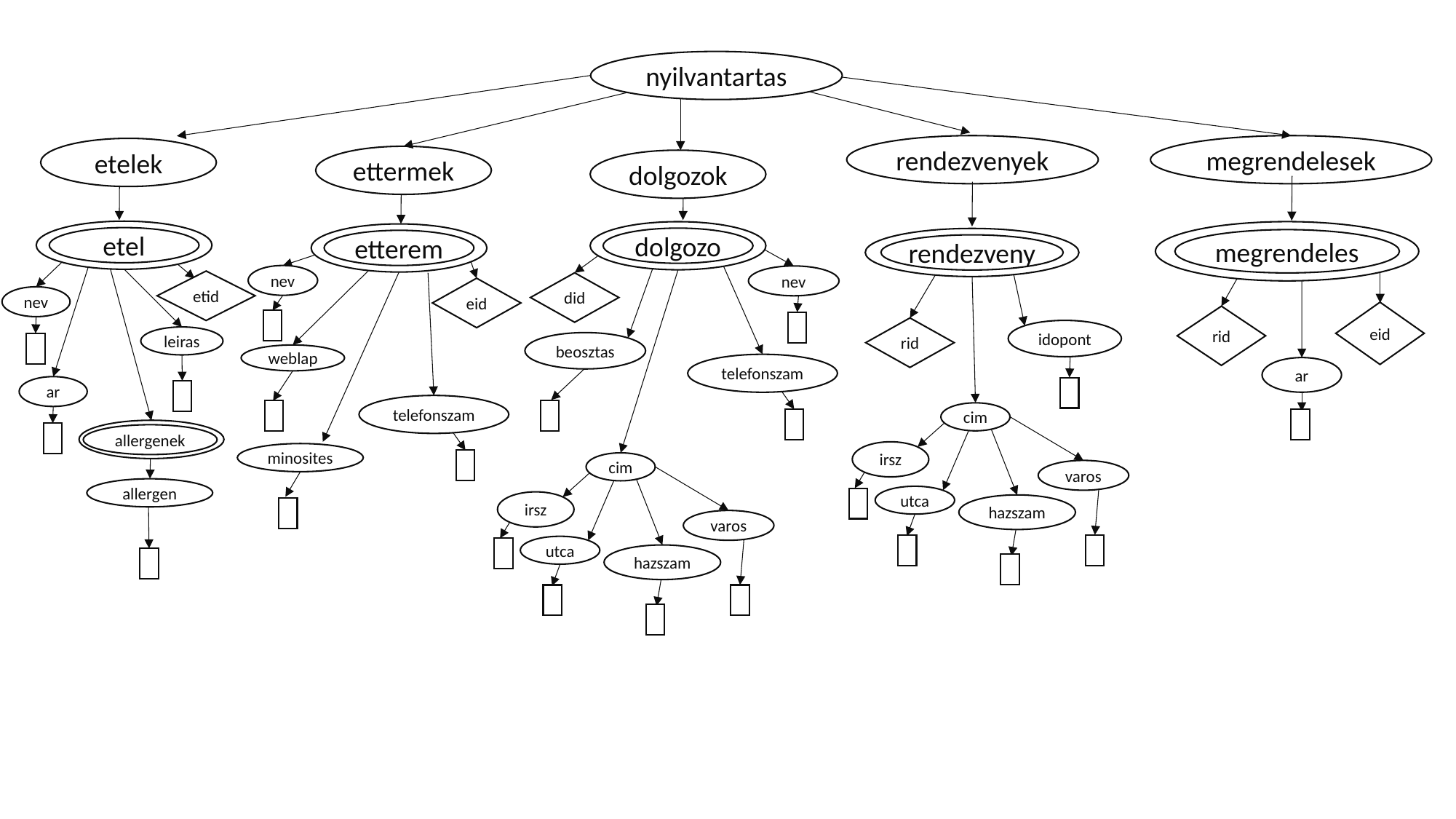

nyilvantartas
rendezvenyek
megrendelesek
etelek
ettermek
dolgozok
etel

megrendeles

dolgozo

etterem

rendezveny

nev
nev
etid
did
eid
nev
eid
rid

rid
idopont
leiras
beosztas

weblap
telefonszam
ar
ar

telefonszam

cim

allergenek
irsz
minosites

cim
varos
allergen
utca

irsz
hazszam

varos

utca

hazszam